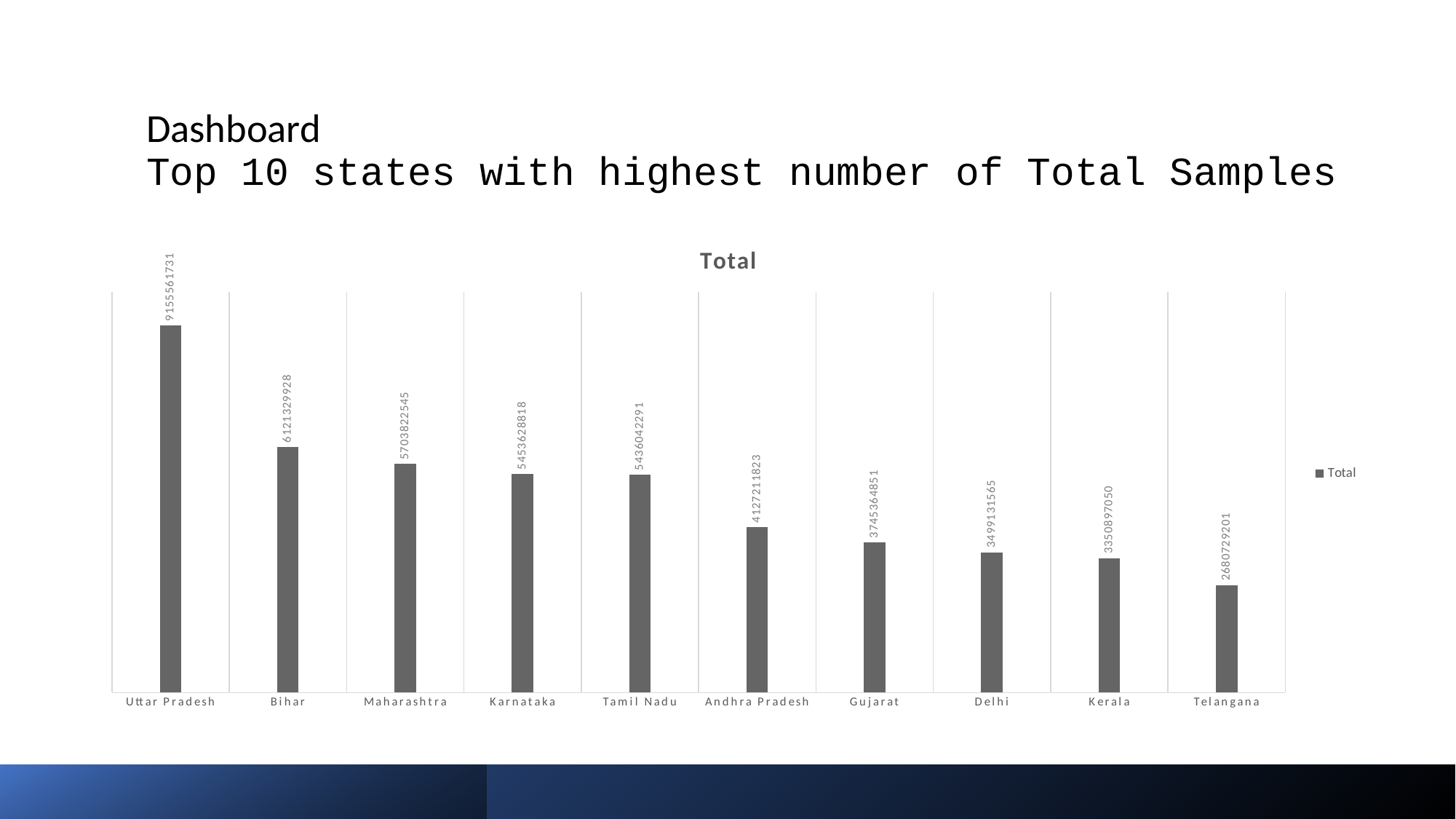

# Dashboard Top 10 states with highest number of Total Samples

### Chart:

| Category | Total |
|---|---|
| Uttar Pradesh | 9155561731.0 |
| Bihar | 6121329928.0 |
| Maharashtra | 5703822545.0 |
| Karnataka | 5453628818.0 |
| Tamil Nadu | 5436042291.0 |
| Andhra Pradesh | 4127211823.0 |
| Gujarat | 3745364851.0 |
| Delhi | 3499131565.0 |
| Kerala | 3350897050.0 |
| Telangana | 2680729201.0 |